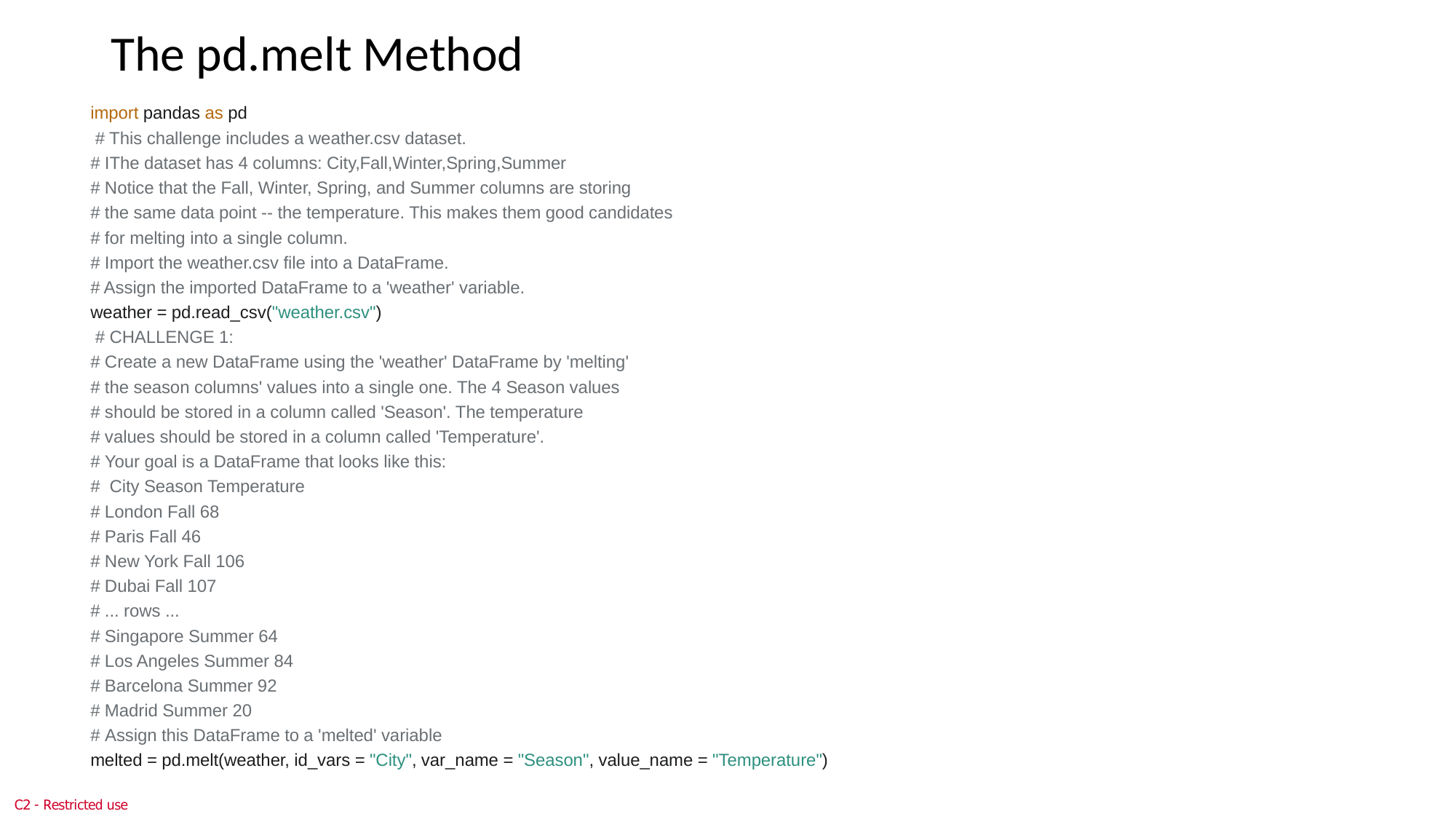

# The pd.melt Method
import pandas as pd
 # This challenge includes a weather.csv dataset.
# IThe dataset has 4 columns: City,Fall,Winter,Spring,Summer
# Notice that the Fall, Winter, Spring, and Summer columns are storing
# the same data point -- the temperature. This makes them good candidates
# for melting into a single column.
# Import the weather.csv file into a DataFrame.
# Assign the imported DataFrame to a 'weather' variable.
weather = pd.read_csv("weather.csv")
 # CHALLENGE 1:
# Create a new DataFrame using the 'weather' DataFrame by 'melting'
# the season columns' values into a single one. The 4 Season values
# should be stored in a column called 'Season'. The temperature
# values should be stored in a column called 'Temperature'.
# Your goal is a DataFrame that looks like this:
#  City Season Temperature
# London Fall 68
# Paris Fall 46
# New York Fall 106
# Dubai Fall 107
# ... rows ...
# Singapore Summer 64
# Los Angeles Summer 84
# Barcelona Summer 92
# Madrid Summer 20
# Assign this DataFrame to a 'melted' variable
melted = pd.melt(weather, id_vars = "City", var_name = "Season", value_name = "Temperature")